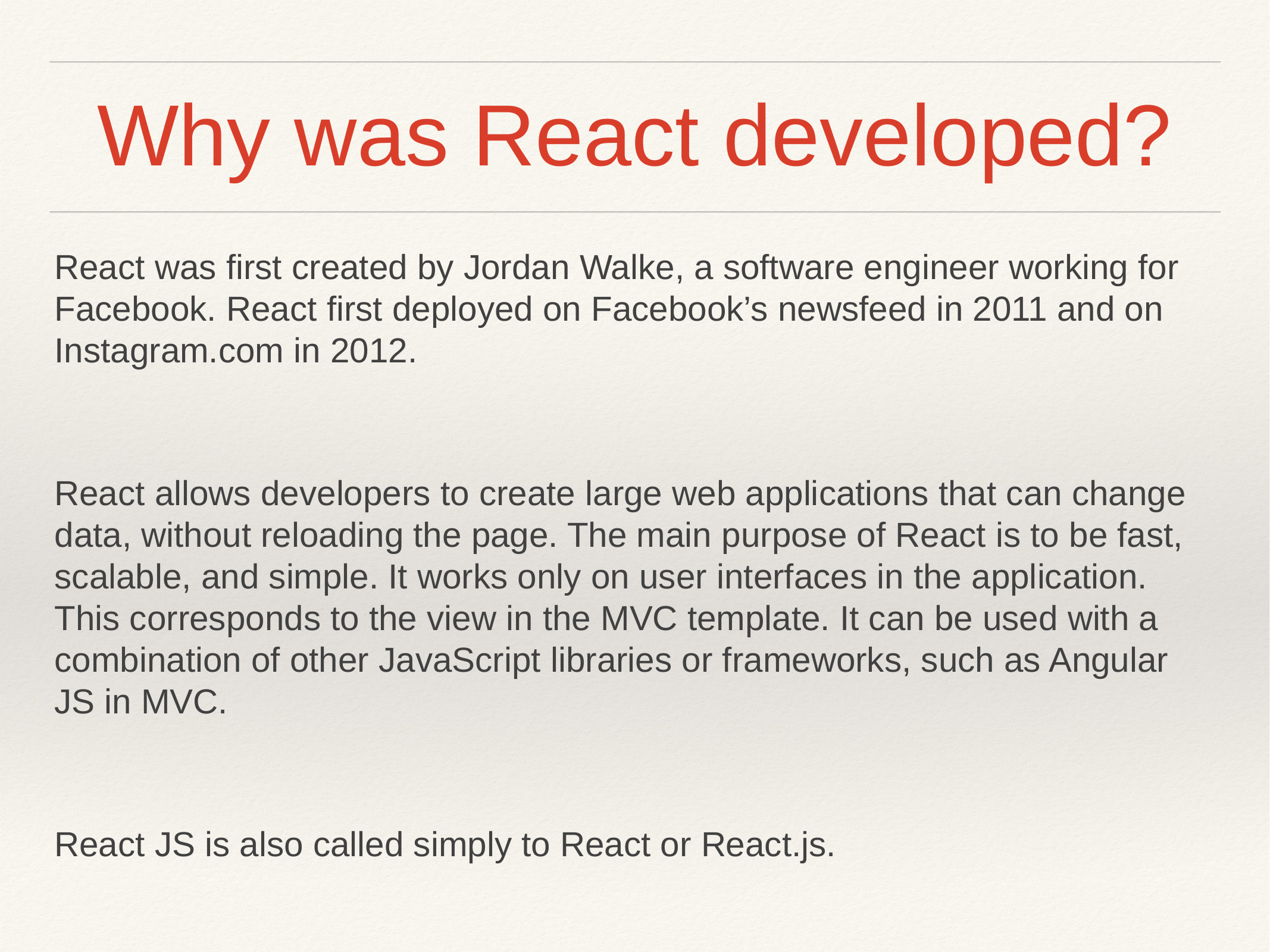

# Why was React developed?
React was first created by Jordan Walke, a software engineer working for Facebook. React first deployed on Facebook’s newsfeed in 2011 and on Instagram.com in 2012.

React allows developers to create large web applications that can change data, without reloading the page. The main purpose of React is to be fast, scalable, and simple. It works only on user interfaces in the application. This corresponds to the view in the MVC template. It can be used with a combination of other JavaScript libraries or frameworks, such as Angular JS in MVC.

React JS is also called simply to React or React.js.